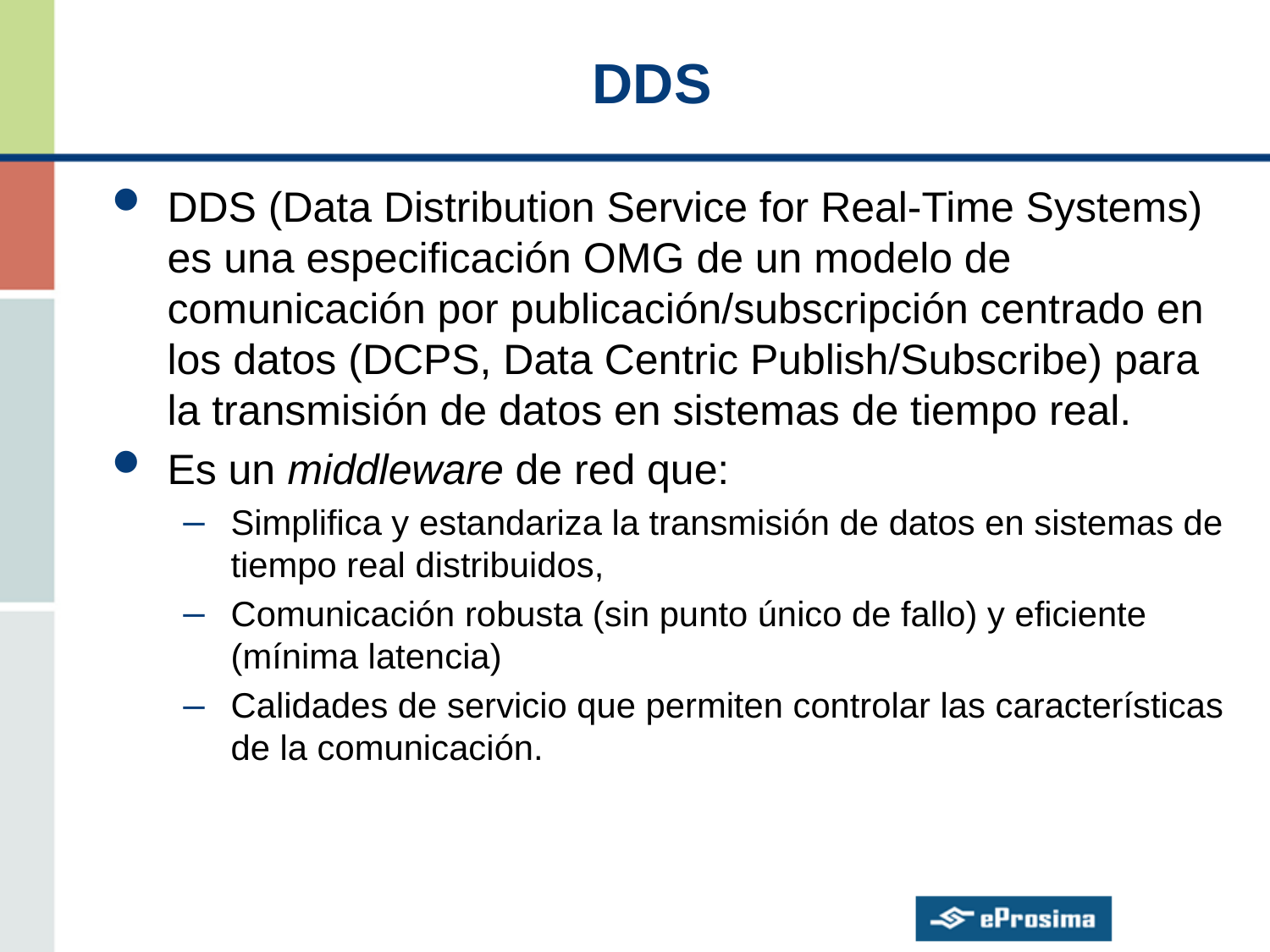

# DDS
DDS (Data Distribution Service for Real-Time Systems) es una especificación OMG de un modelo de comunicación por publicación/subscripción centrado en los datos (DCPS, Data Centric Publish/Subscribe) para la transmisión de datos en sistemas de tiempo real.
Es un middleware de red que:
Simplifica y estandariza la transmisión de datos en sistemas de tiempo real distribuidos,
Comunicación robusta (sin punto único de fallo) y eficiente (mínima latencia)
Calidades de servicio que permiten controlar las características de la comunicación.